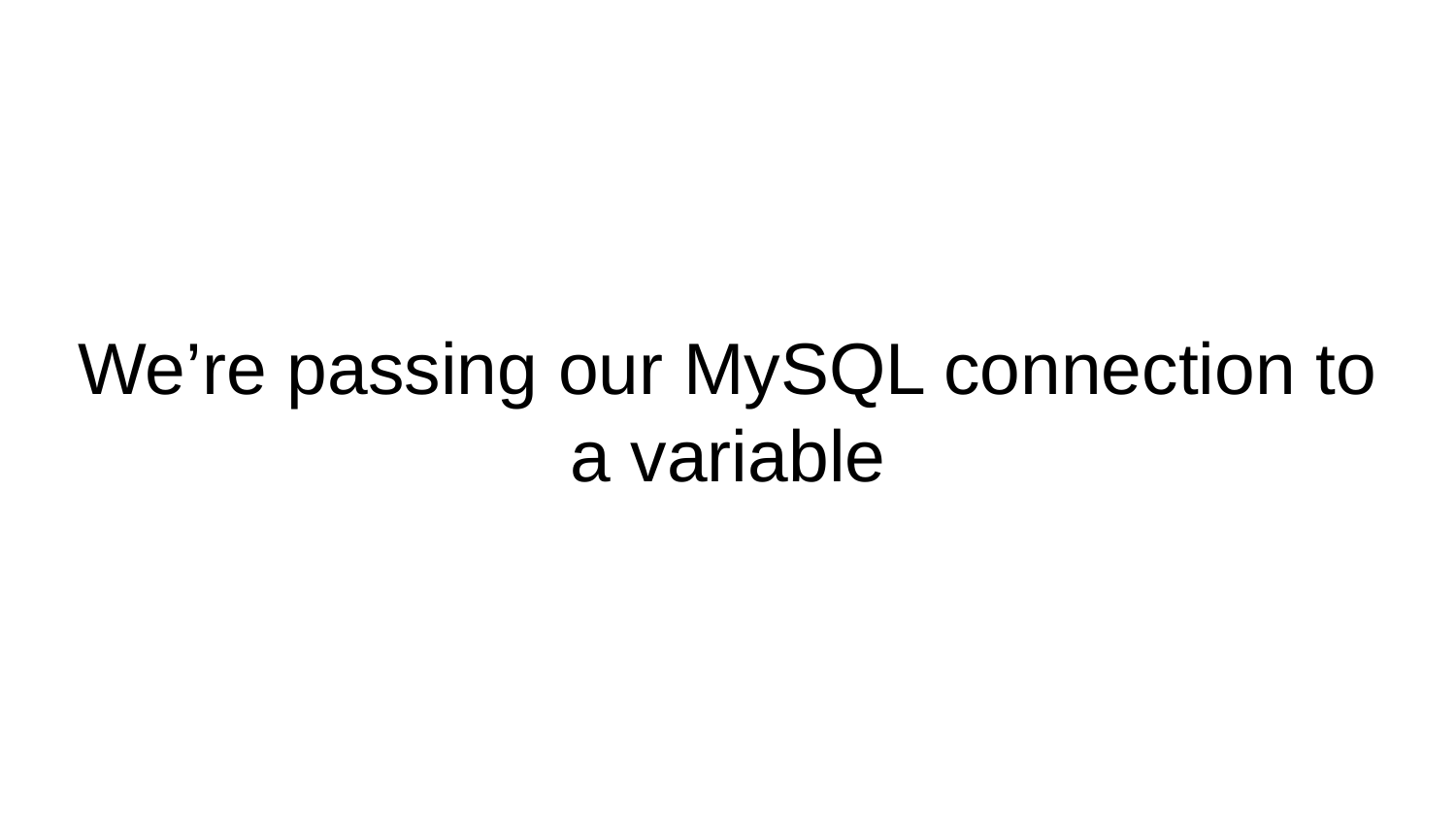

# We’re passing our MySQL connection to a variable